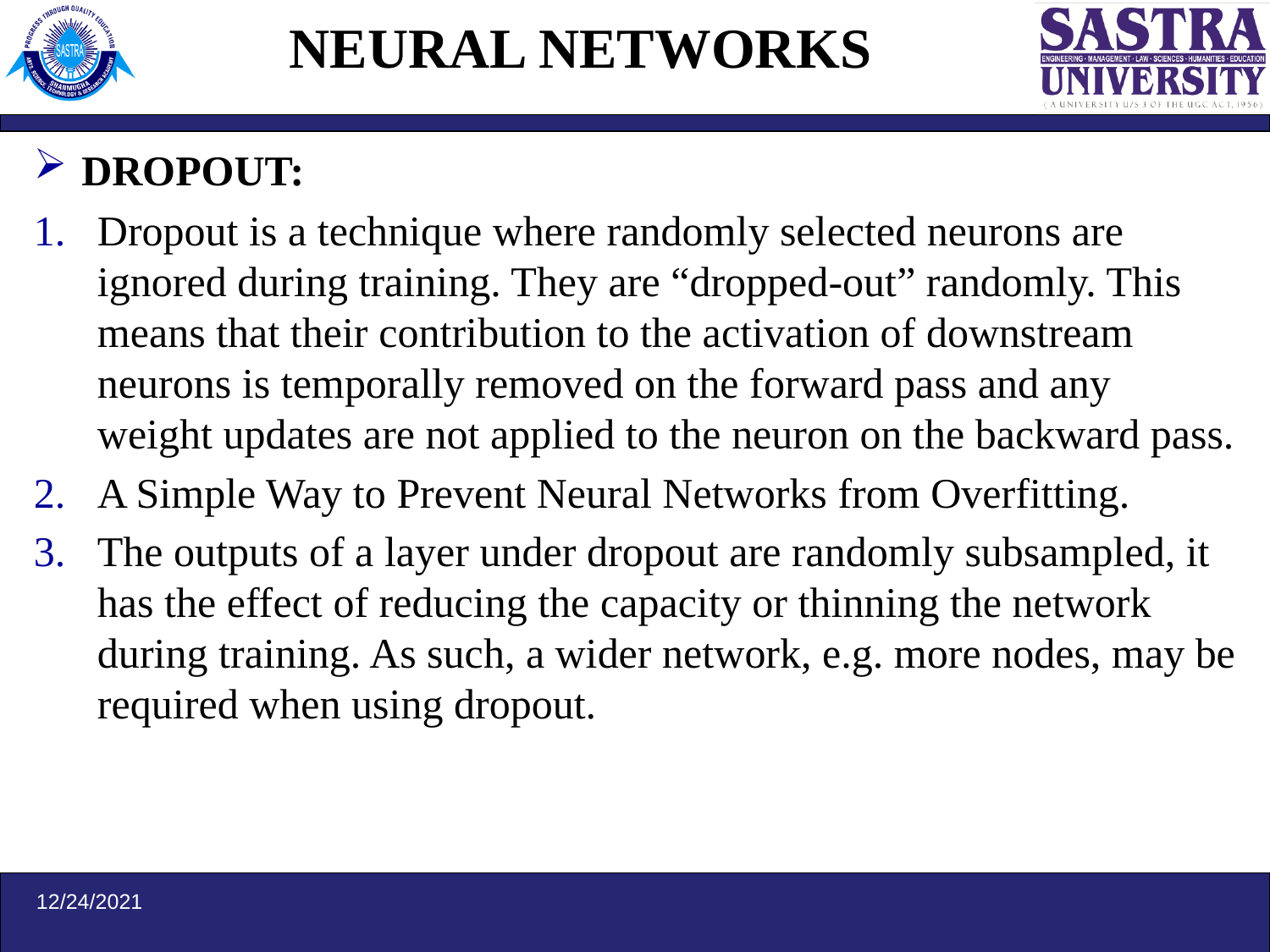

# NEURAL NETWORKS
DROPOUT:
Dropout is a technique where randomly selected neurons are ignored during training. They are “dropped-out” randomly. This means that their contribution to the activation of downstream neurons is temporally removed on the forward pass and any weight updates are not applied to the neuron on the backward pass.
A Simple Way to Prevent Neural Networks from Overfitting.
The outputs of a layer under dropout are randomly subsampled, it has the effect of reducing the capacity or thinning the network during training. As such, a wider network, e.g. more nodes, may be required when using dropout.
12/24/2021
9